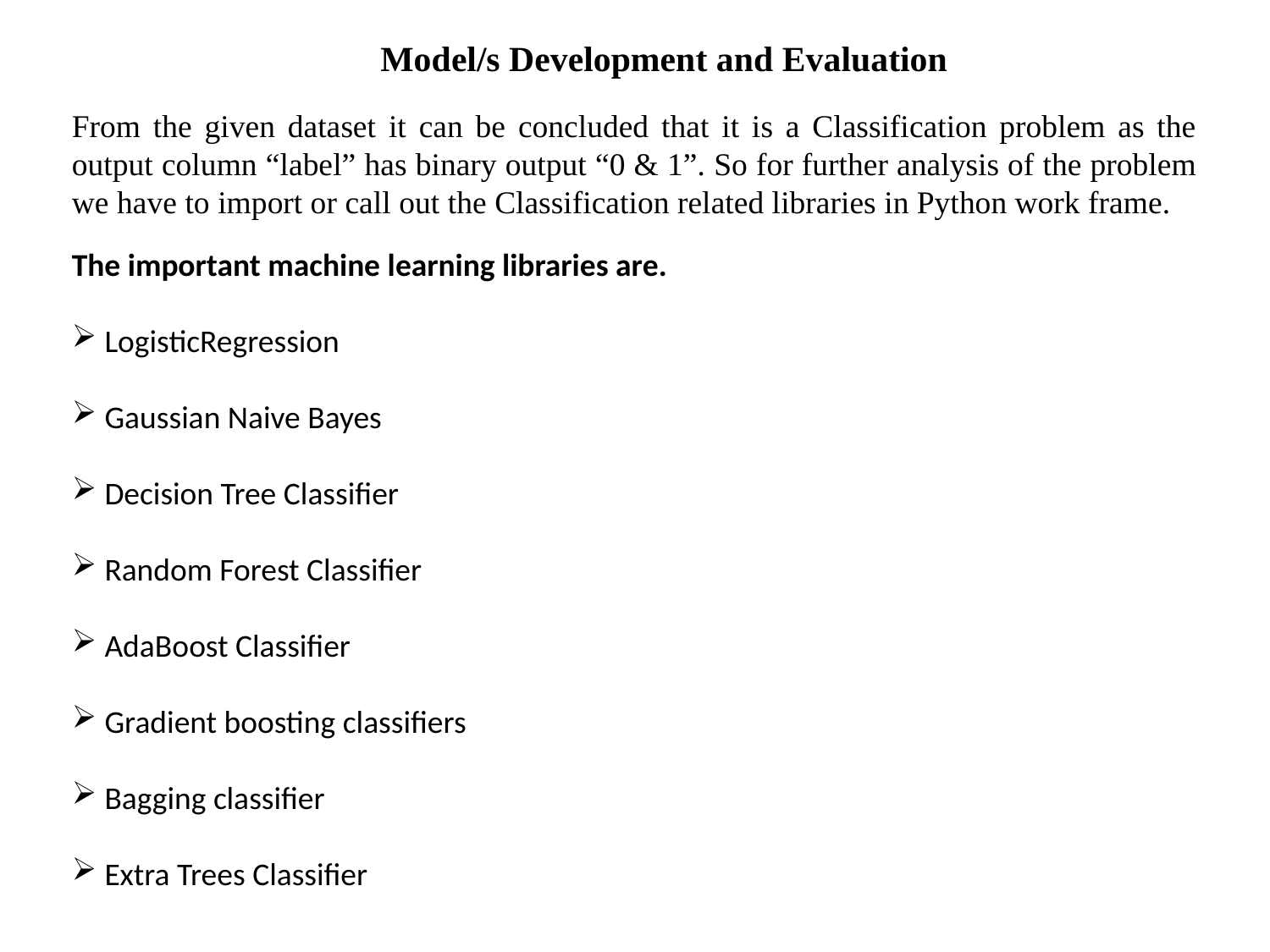

Model/s Development and Evaluation
From the given dataset it can be concluded that it is a Classification problem as the output column “label” has binary output “0 & 1”. So for further analysis of the problem we have to import or call out the Classification related libraries in Python work frame.
The important machine learning libraries are.

 LogisticRegression

 Gaussian Naive Bayes

 Decision Tree Classifier

 Random Forest Classifier

 AdaBoost Classifier

 Gradient boosting classifiers

 Bagging classifier

 Extra Trees Classifier